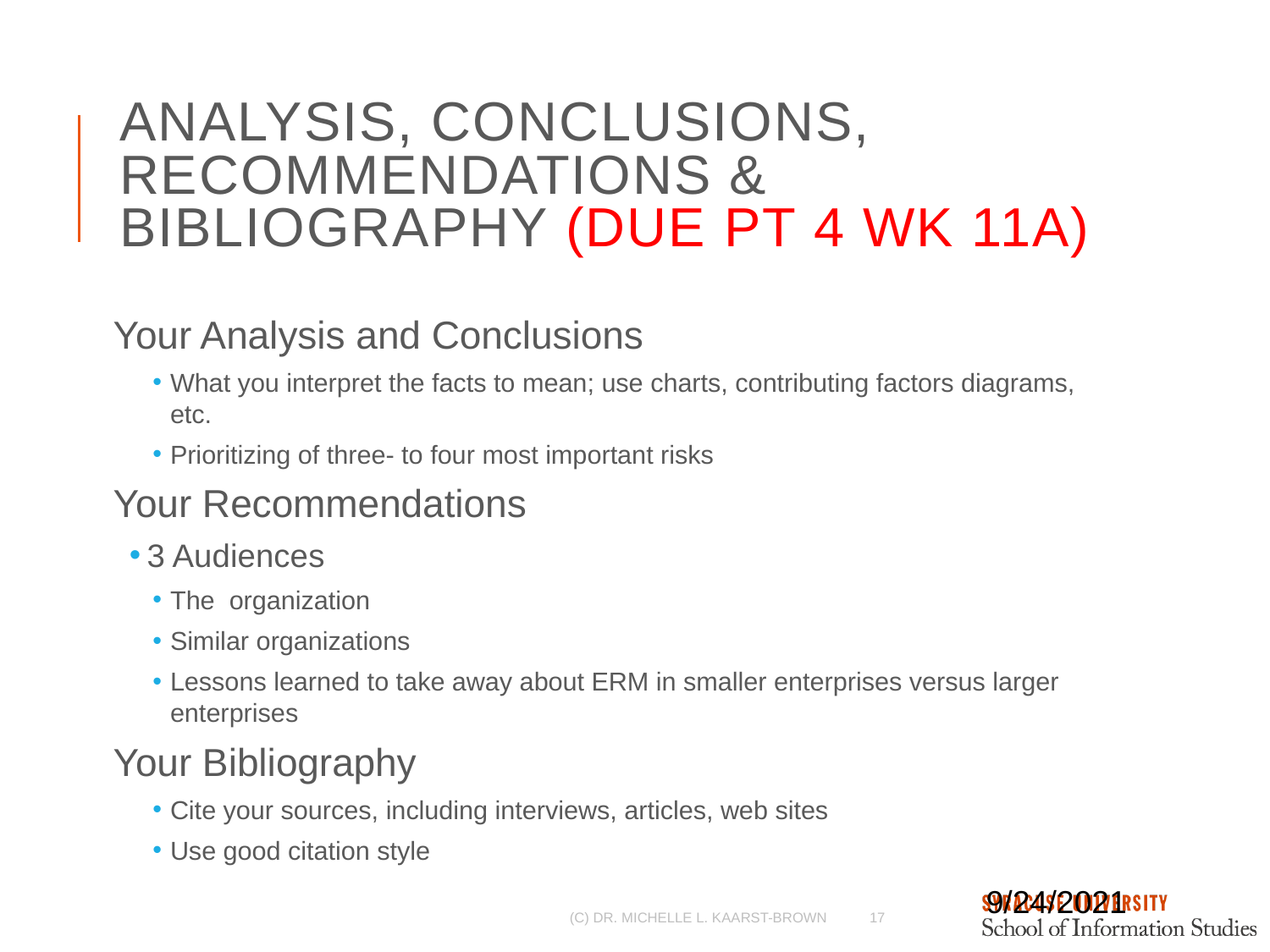

# Analysis, Conclusions, Recommendations & Bibliography (Due Pt 4 Wk 11A)
Your Analysis and Conclusions
What you interpret the facts to mean; use charts, contributing factors diagrams, etc.
Prioritizing of three- to four most important risks
Your Recommendations
3 Audiences
The  organization
Similar organizations
Lessons learned to take away about ERM in smaller enterprises versus larger enterprises
Your Bibliography
Cite your sources, including interviews, articles, web sites
Use good citation style
9/24/2021
(c) Dr. Michelle L. Kaarst-Brown
17